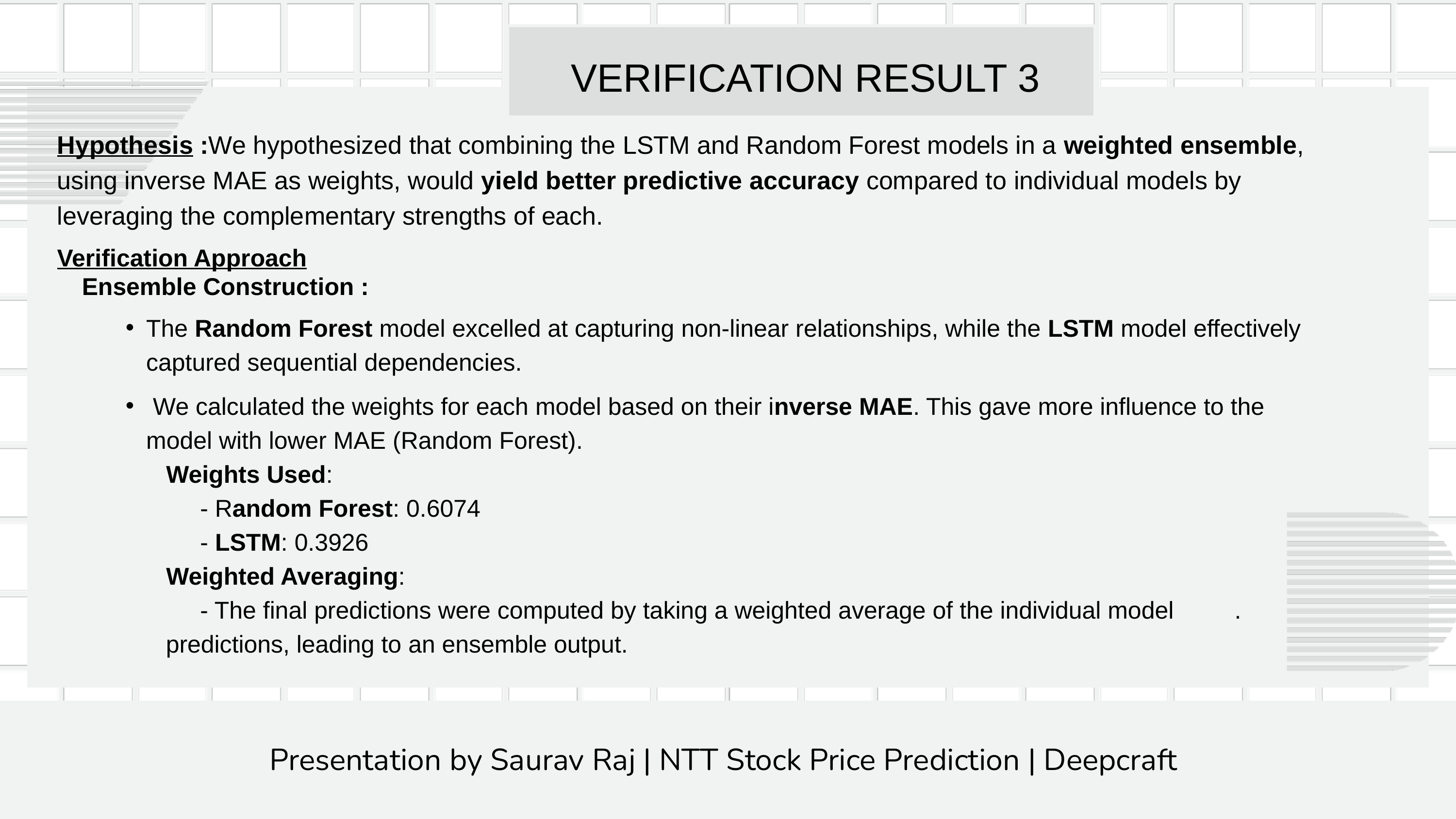

VERIFICATION RESULT 3

Hypothesis :We hypothesized that combining the LSTM and Random Forest models in a weighted ensemble, using inverse MAE as weights, would yield better predictive accuracy compared to individual models by leveraging the complementary strengths of each.

Verification Approach
Ensemble Construction :
The Random Forest model excelled at capturing non-linear relationships, while the LSTM model effectively captured sequential dependencies.

 We calculated the weights for each model based on their inverse MAE. This gave more influence to the model with lower MAE (Random Forest).
         Weights Used:
              - Random Forest: 0.6074
              - LSTM: 0.3926
         Weighted Averaging:
              - The final predictions were computed by taking a weighted average of the individual model         .                predictions, leading to an ensemble output.

Presentation by Saurav Raj | NTT Stock Price Prediction | Deepcraft